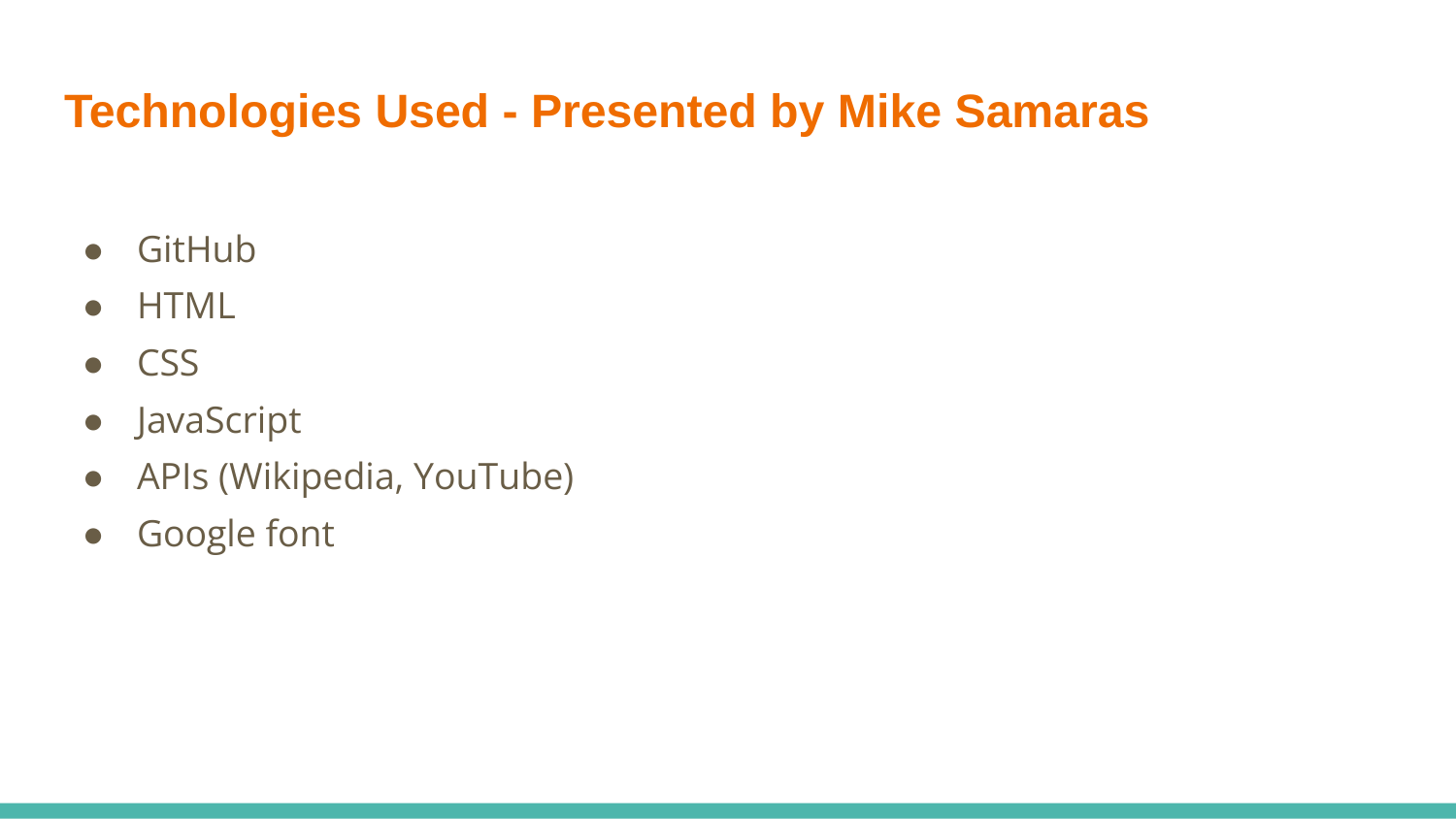

# Technologies Used - Presented by Mike Samaras
GitHub
HTML
CSS
JavaScript
APIs (Wikipedia, YouTube)
Google font